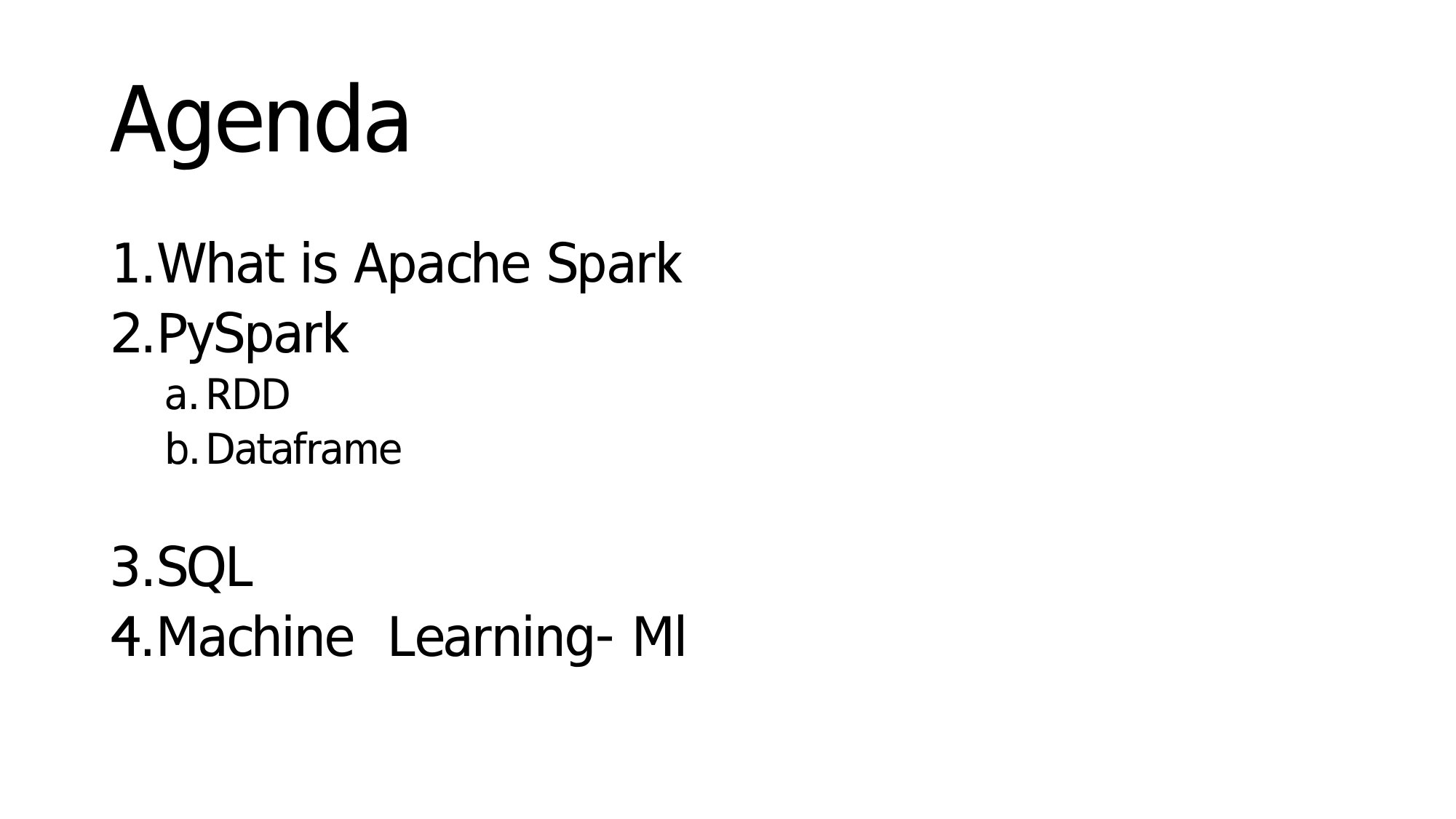

# Agenda
What is Apache Spark
PySpark
RDD
Dataframe

SQL
Machine  Learning- Ml